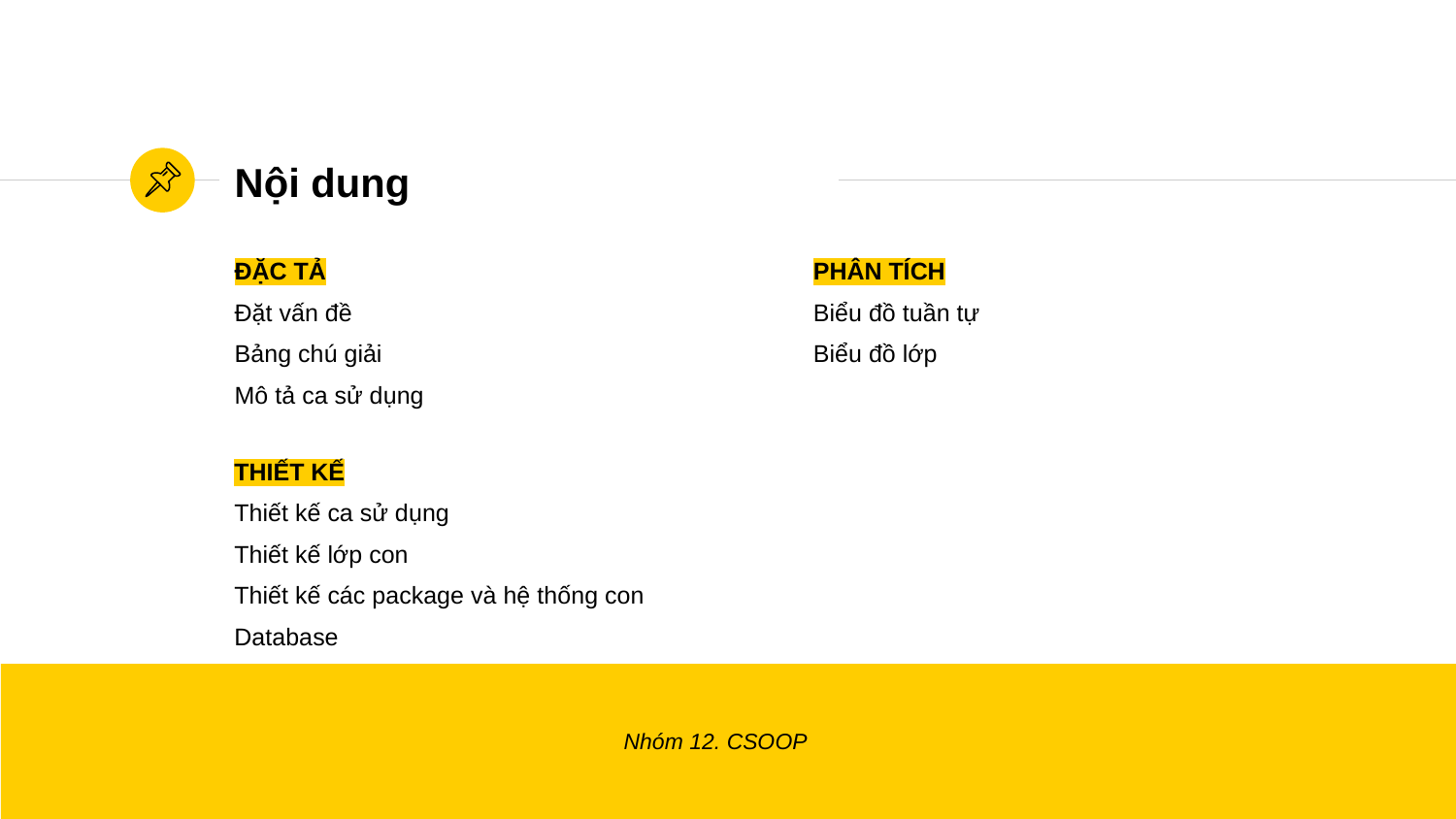

# Nội dung

ĐẶC TẢ
Đặt vấn đề
Bảng chú giải
Mô tả ca sử dụng
PHÂN TÍCH
Biểu đồ tuần tự
Biểu đồ lớp
THIẾT KẾ
Thiết kế ca sử dụng
Thiết kế lớp con
Thiết kế các package và hệ thống con
Database

Nhóm 12. CSOOP